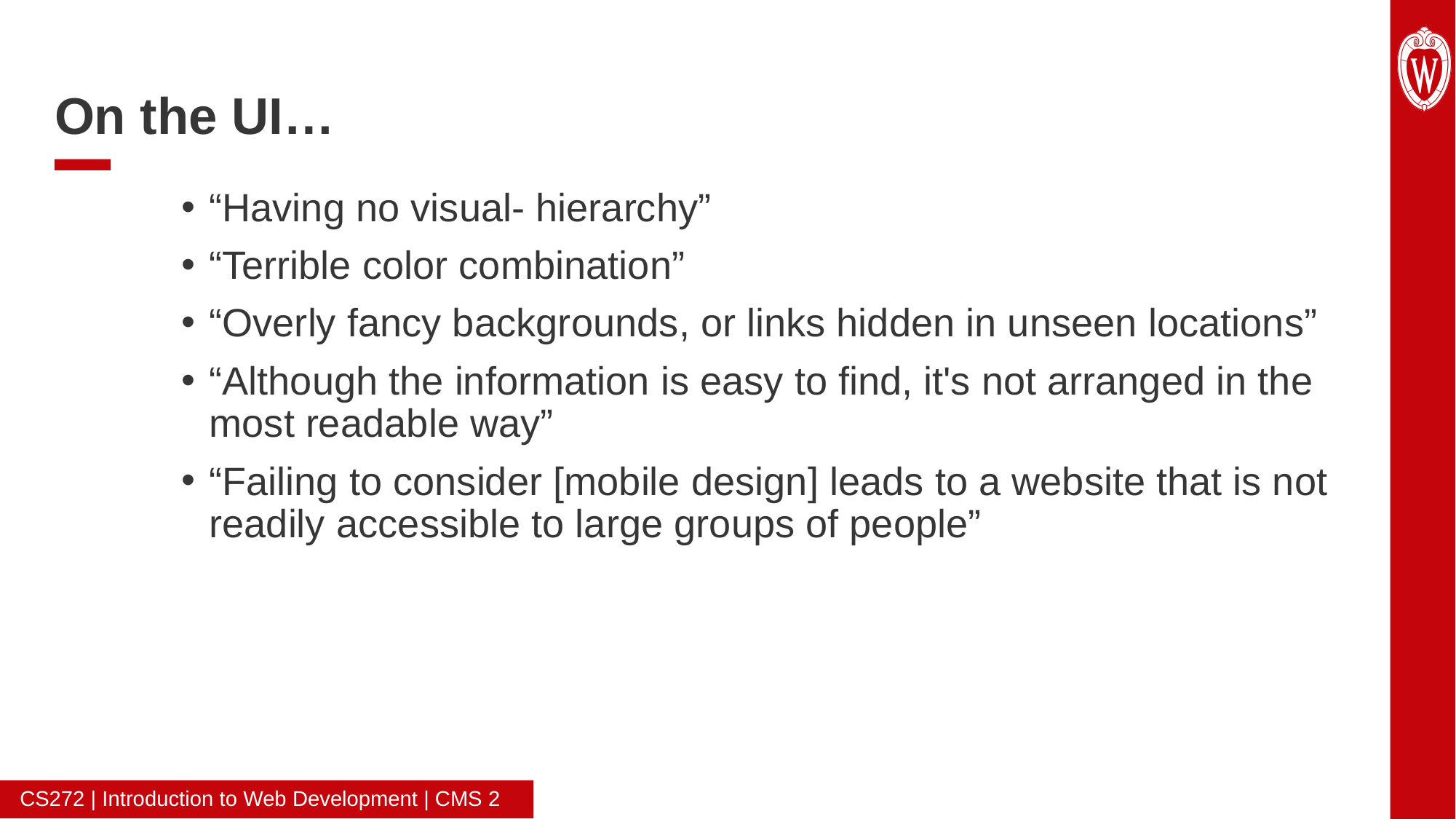

# On the UI…
“Having no visual- hierarchy”
“Terrible color combination”
“Overly fancy backgrounds, or links hidden in unseen locations”
“Although the information is easy to find, it's not arranged in the most readable way”
“Failing to consider [mobile design] leads to a website that is not readily accessible to large groups of people”
CS272 | Introduction to Web Development | CMS 2